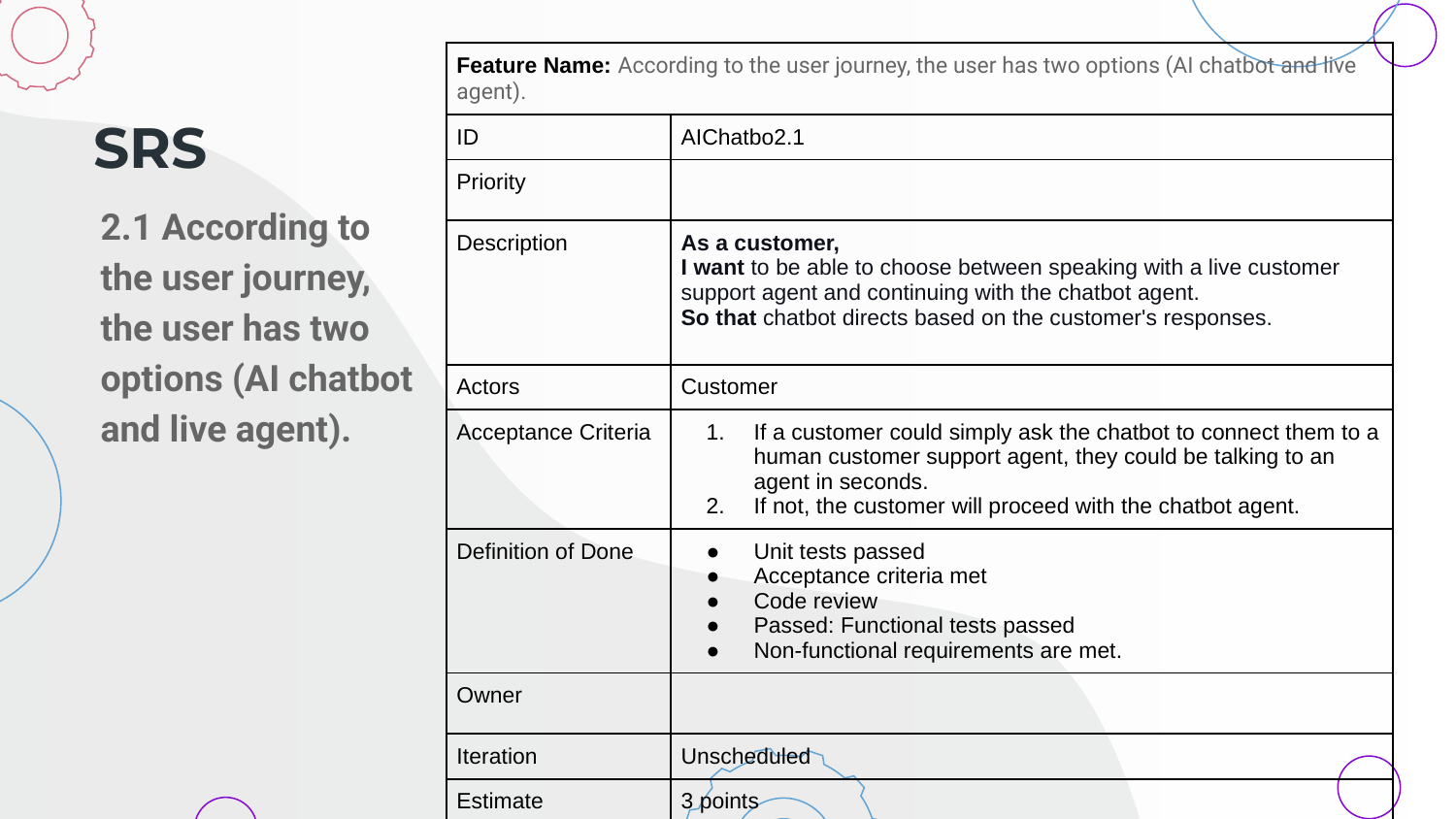

| Feature Name: According to the user journey, the user has two options (AI chatbot and live agent). |  |
| --- | --- |
| ID | AIChatbo2.1 |
| Priority |  |
| Description | As a customer, I want to be able to choose between speaking with a live customer support agent and continuing with the chatbot agent. So that chatbot directs based on the customer's responses. |
| Actors | Customer |
| Acceptance Criteria | If a customer could simply ask the chatbot to connect them to a human customer support agent, they could be talking to an agent in seconds. If not, the customer will proceed with the chatbot agent. |
| Definition of Done | Unit tests passed Acceptance criteria met Code review Passed: Functional tests passed Non-functional requirements are met. |
| Owner |  |
| Iteration | Unscheduled |
| Estimate | 3 points |
# SRS
2.1 According to the user journey, the user has two options (AI chatbot and live agent).